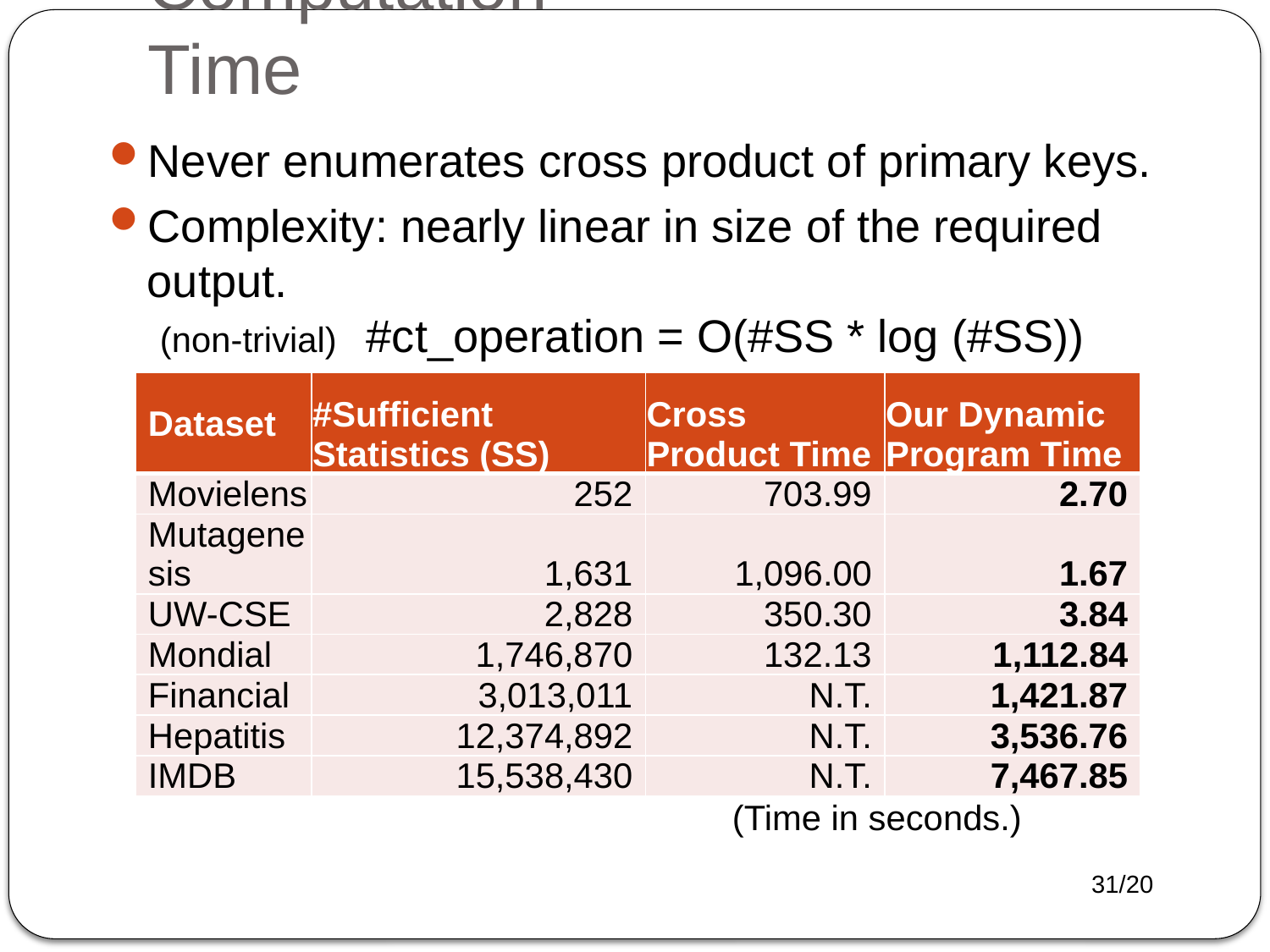

# Computation Time
Never enumerates cross product of primary keys.
Complexity: nearly linear in size of the required output.
    (non-trivial)   #ct_operation = O(#SS * log (#SS))
| Dataset | #Sufficient Statistics (SS) | Cross Product Time | Our Dynamic Program Time |
| --- | --- | --- | --- |
| Movielens | 252 | 703.99 | 2.70 |
| Mutagenesis | 1,631 | 1,096.00 | 1.67 |
| UW-CSE | 2,828 | 350.30 | 3.84 |
| Mondial | 1,746,870 | 132.13 | 1,112.84 |
| Financial | 3,013,011 | N.T. | 1,421.87 |
| Hepatitis | 12,374,892 | N.T. | 3,536.76 |
| IMDB | 15,538,430 | N.T. | 7,467.85 |
(Time in seconds.)